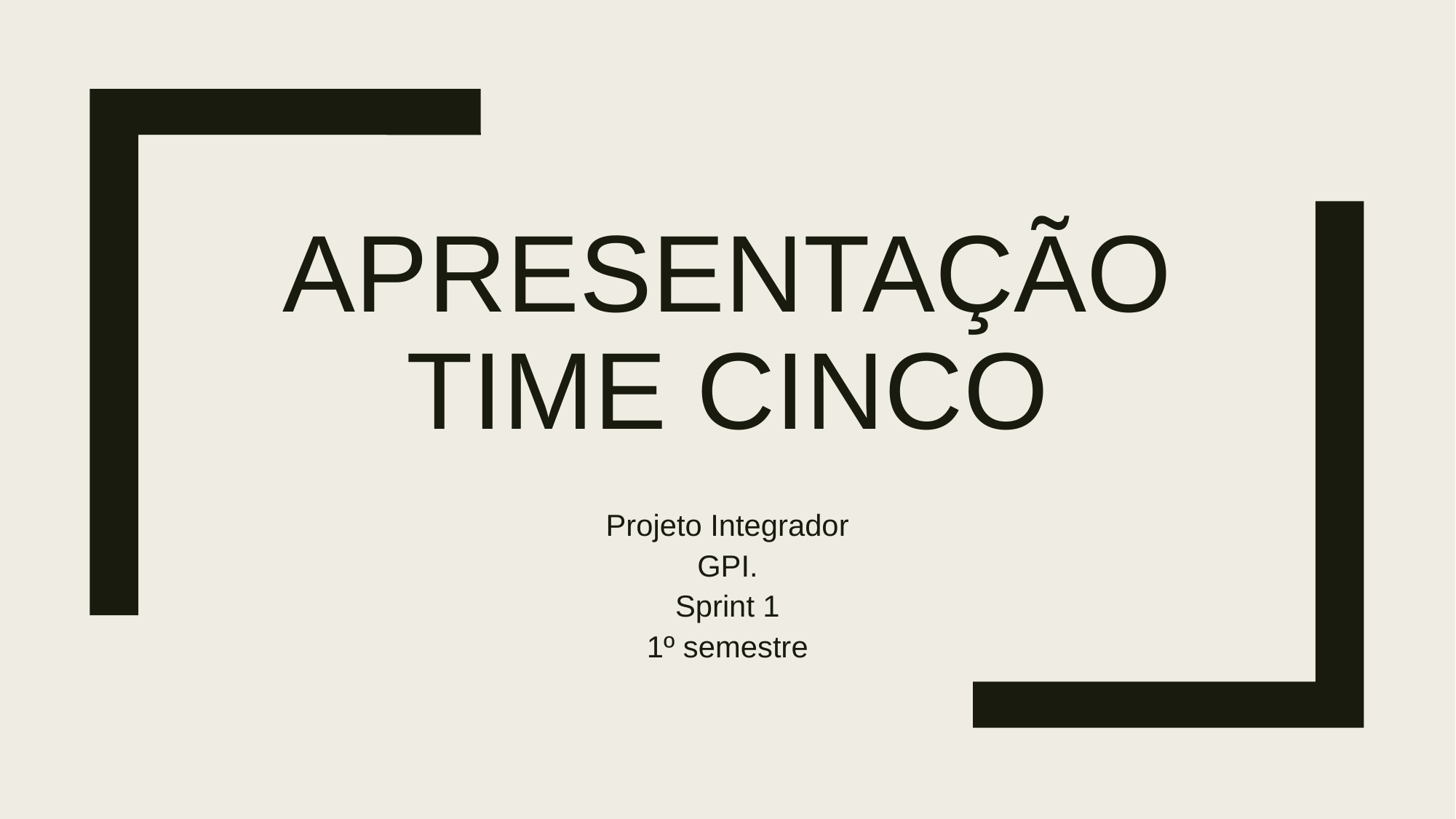

# Apresentação time cinco
Projeto Integrador
GPI.
Sprint 1
1º semestre